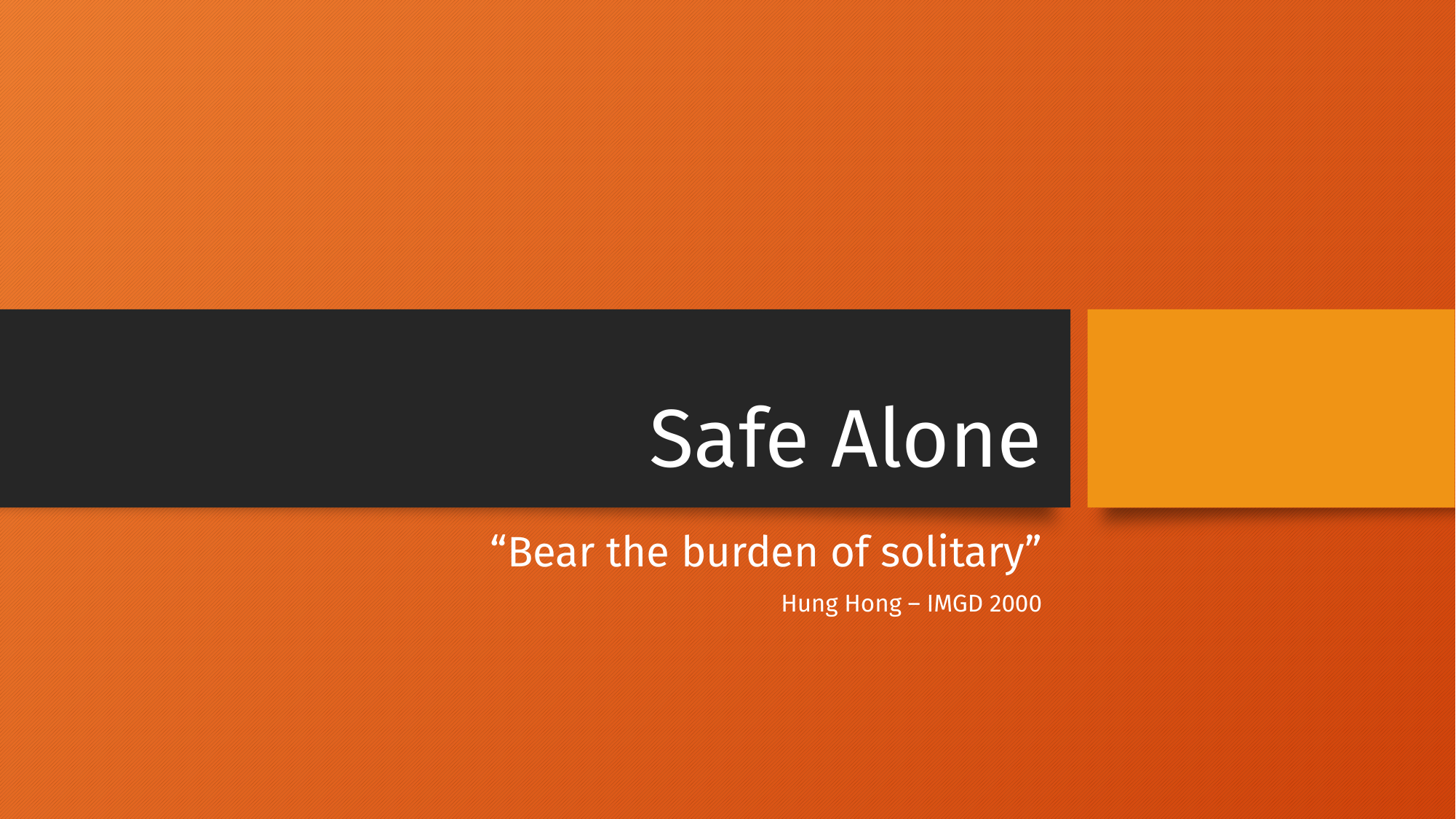

# Safe Alone
“Bear the burden of solitary”
Hung Hong – IMGD 2000